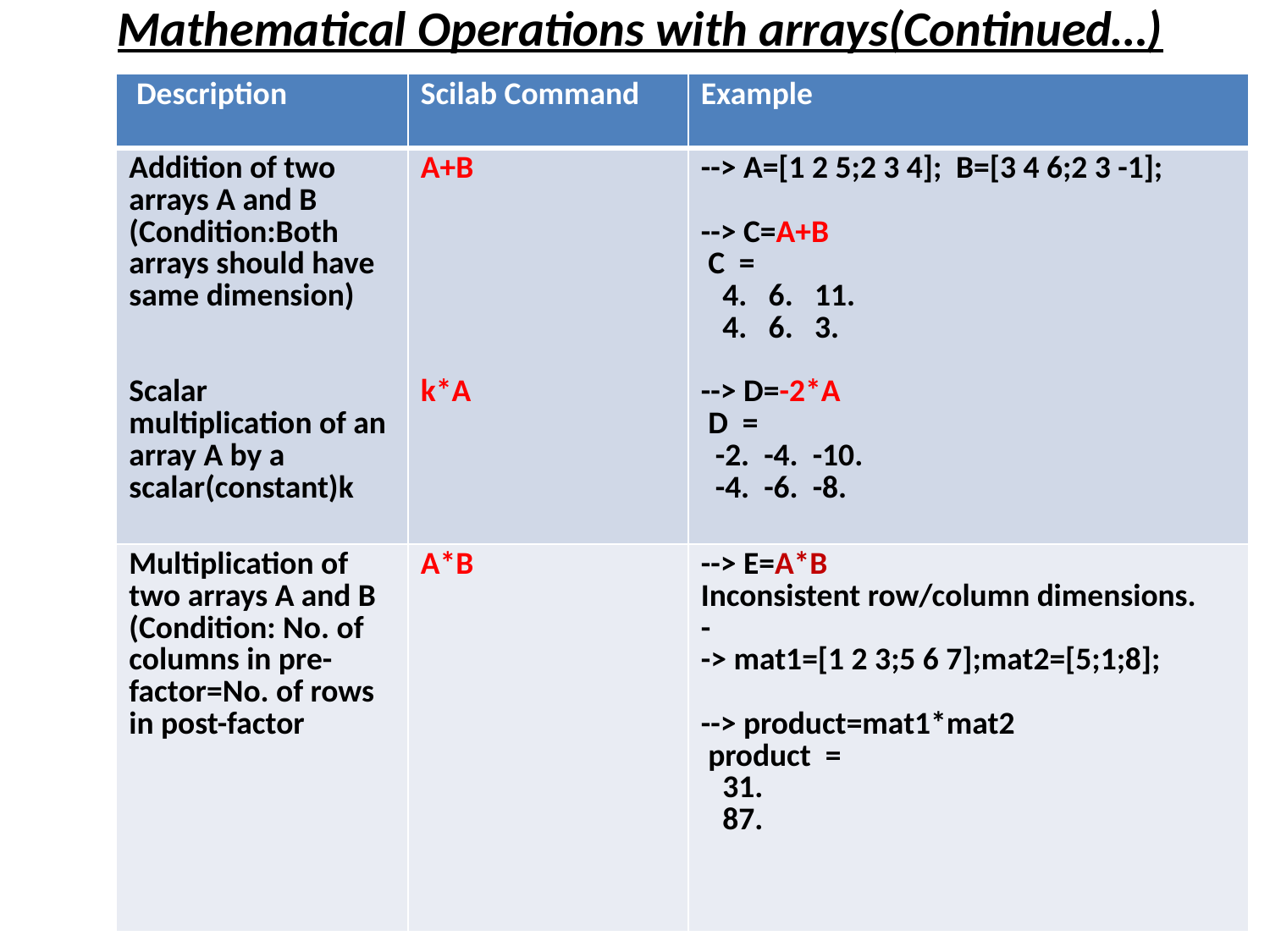

# Mathematical Operations with arrays(Continued…)
| Description | Scilab Command | Example |
| --- | --- | --- |
| Addition of two arrays A and B (Condition:Both arrays should have same dimension) Scalar multiplication of an array A by a scalar(constant)k | A+B k\*A | --> A=[1 2 5;2 3 4]; B=[3 4 6;2 3 -1]; --> C=A+B C = 4. 6. 11. 4. 6. 3. --> D=-2\*A D = -2. -4. -10. -4. -6. -8. |
| Multiplication of two arrays A and B (Condition: No. of columns in pre-factor=No. of rows in post-factor | A\*B | --> E=A\*B Inconsistent row/column dimensions. - -> mat1=[1 2 3;5 6 7];mat2=[5;1;8]; --> product=mat1\*mat2 product = 31. 87. |